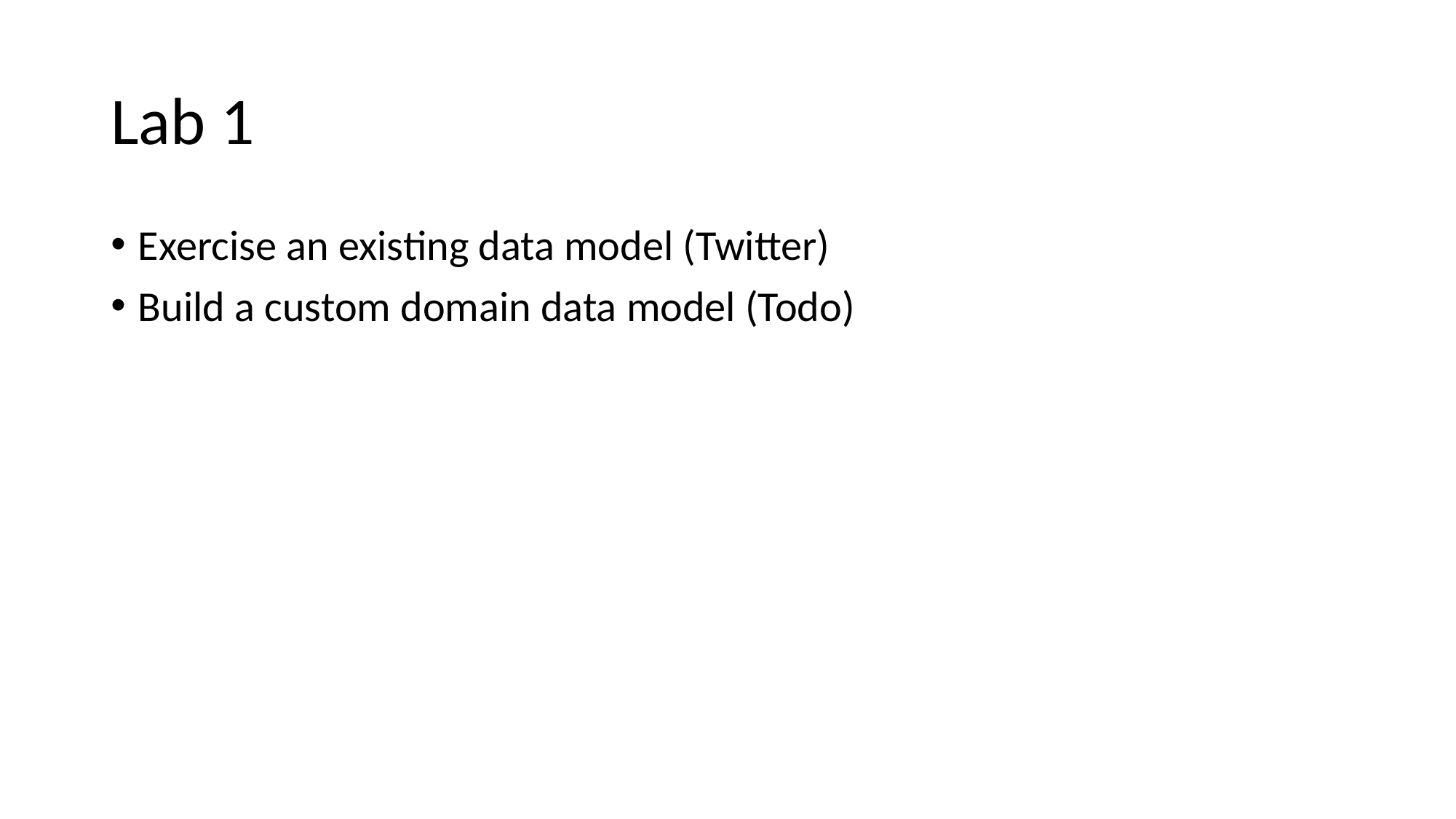

# Lab 1
Exercise an existing data model (Twitter)
Build a custom domain data model (Todo)